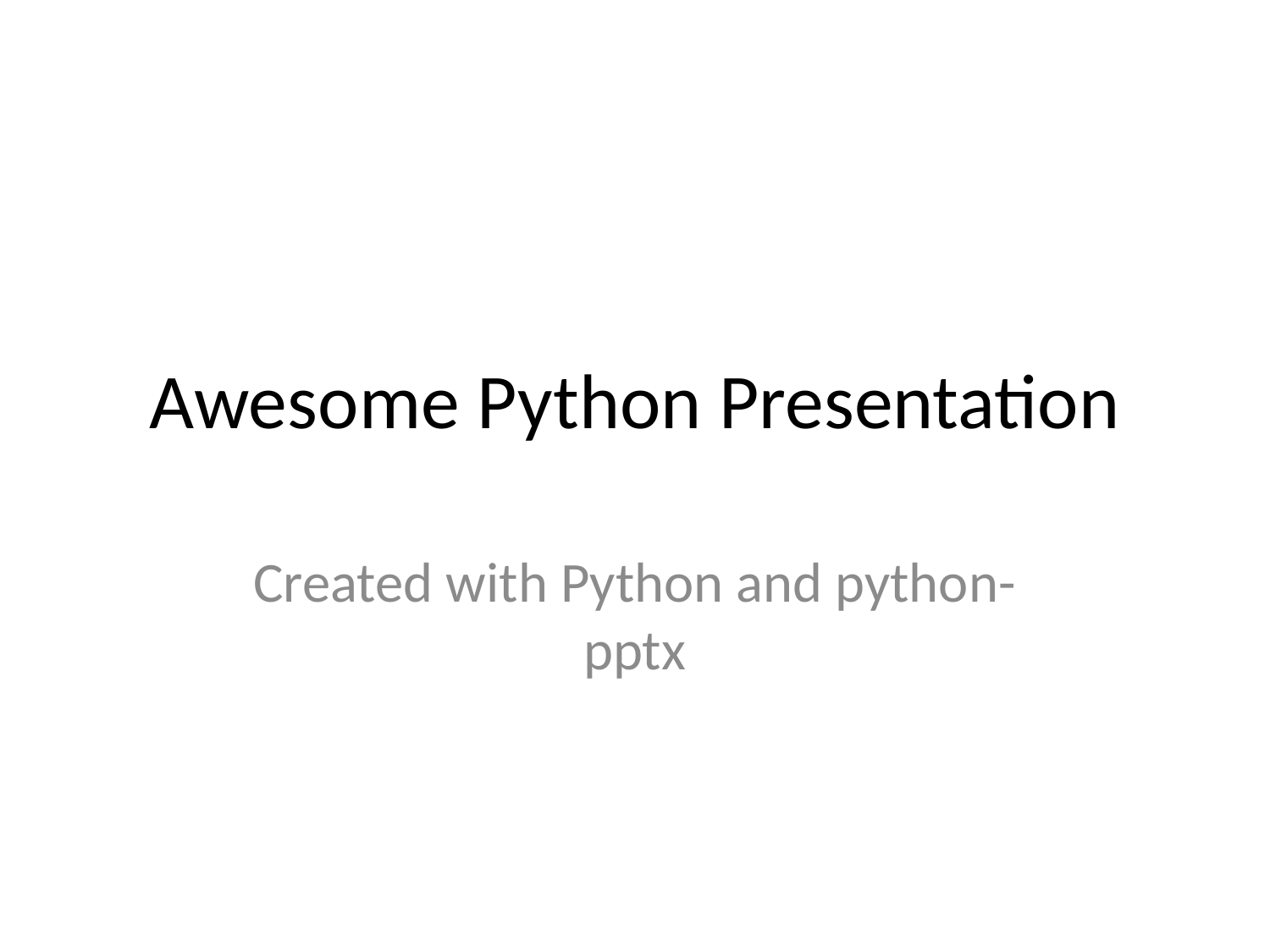

# Awesome Python Presentation
Created with Python and python-pptx